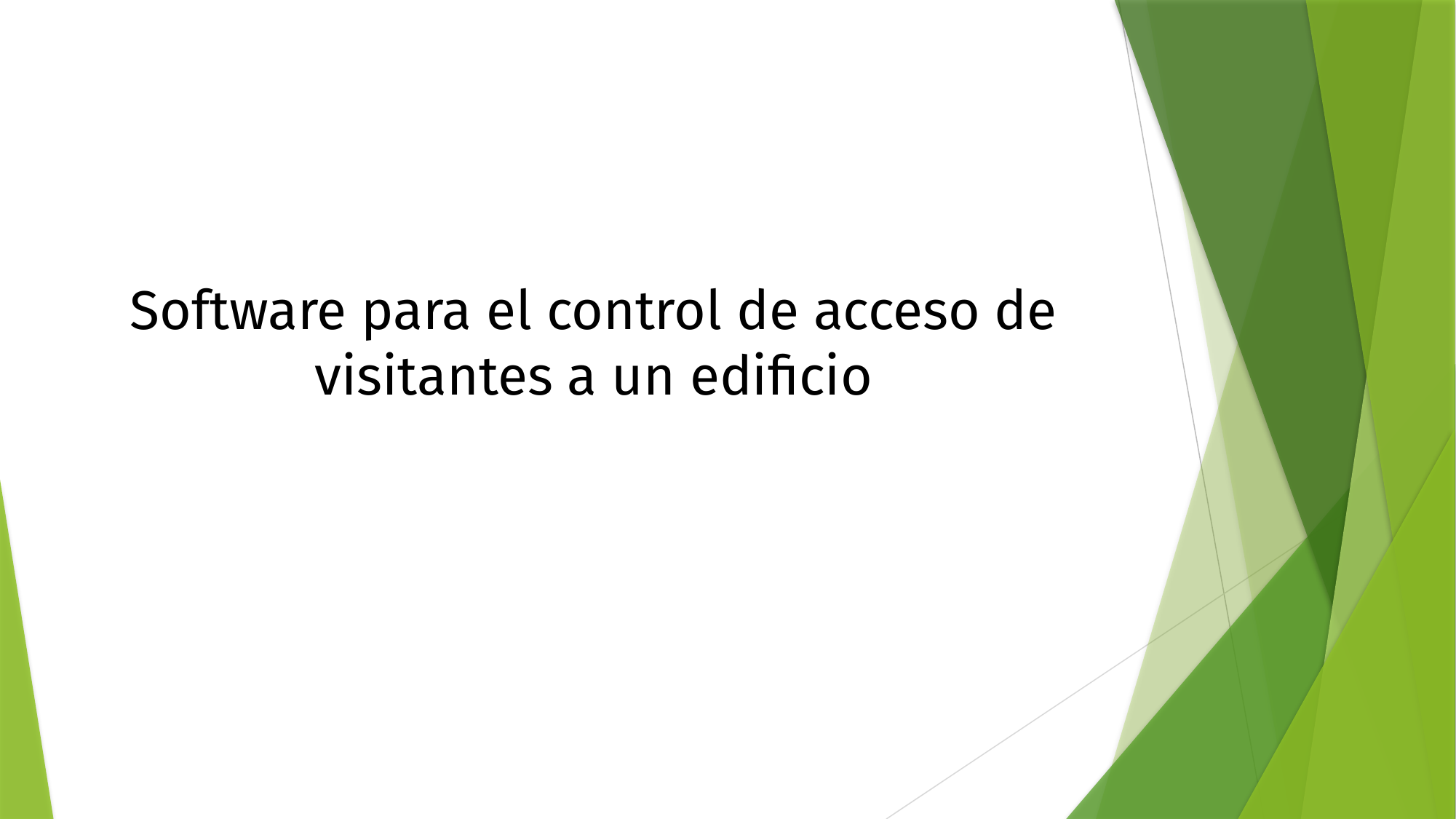

# Software para el control de acceso de visitantes a un edificio